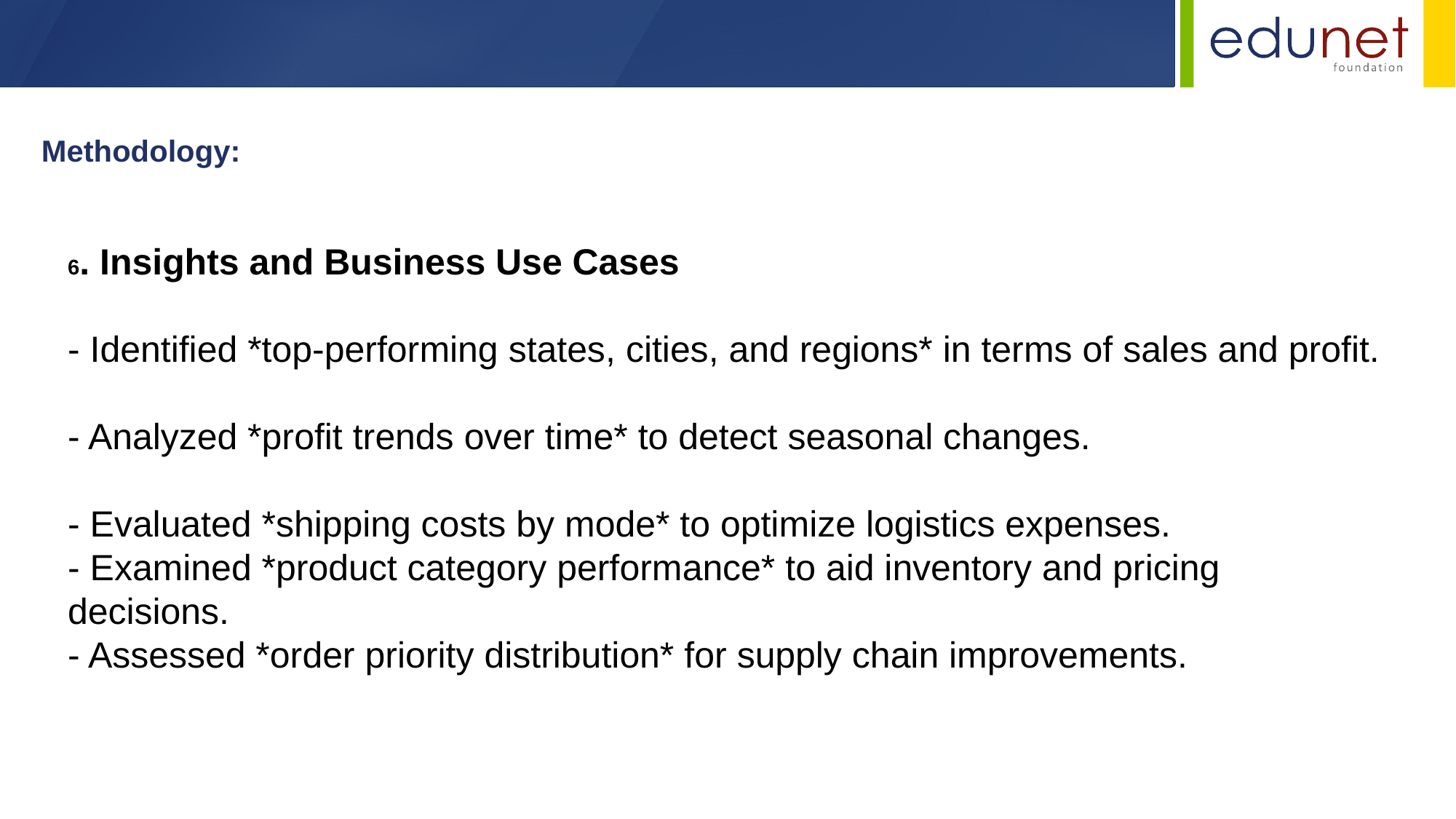

Methodology:

6. Insights and Business Use Cases

- Identified *top-performing states, cities, and regions* in terms of sales and profit.

- Analyzed *profit trends over time* to detect seasonal changes.

- Evaluated *shipping costs by mode* to optimize logistics expenses.
- Examined *product category performance* to aid inventory and pricing decisions.
- Assessed *order priority distribution* for supply chain improvements.